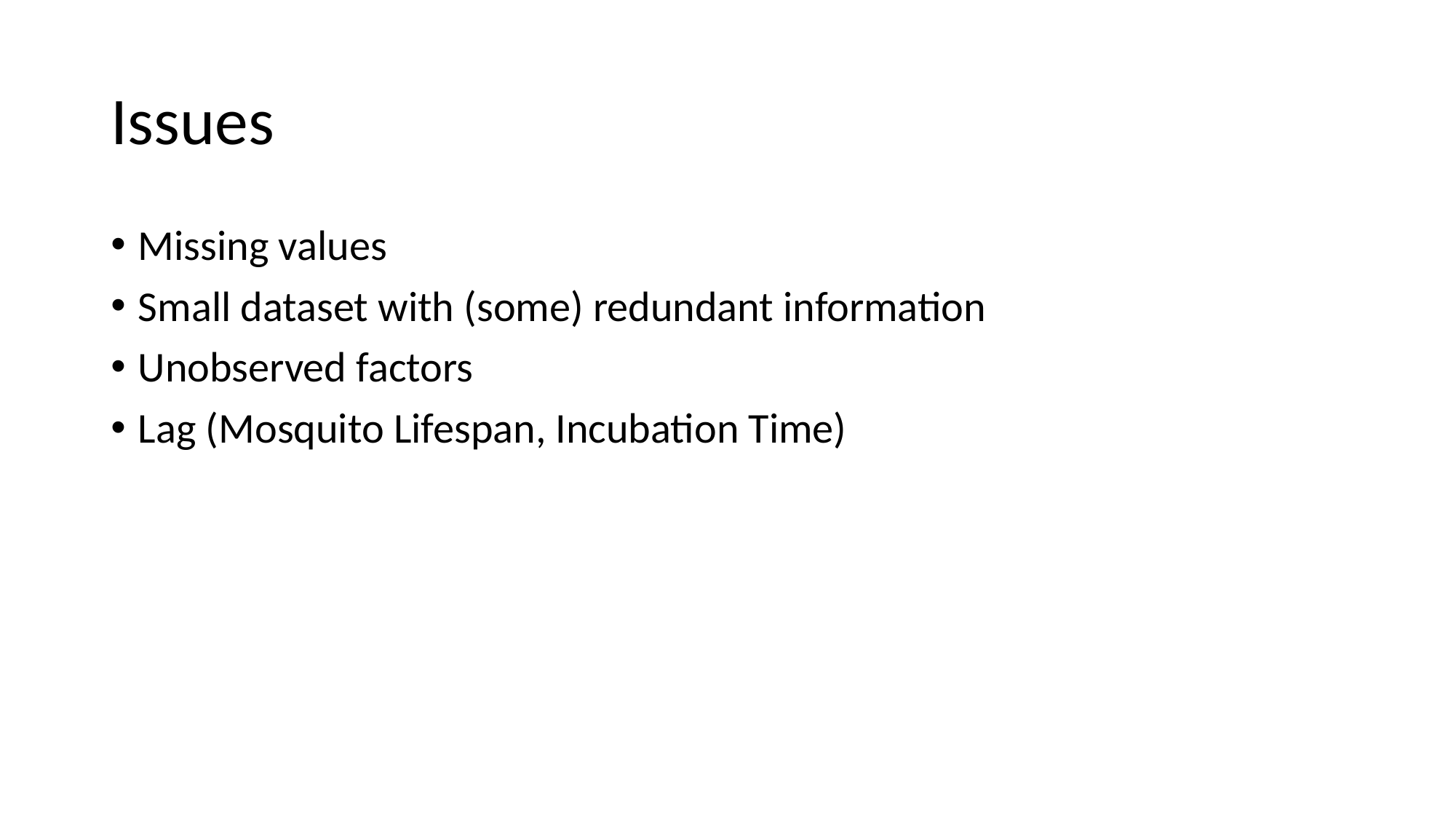

# Issues
Missing values
Small dataset with (some) redundant information
Unobserved factors
Lag (Mosquito Lifespan, Incubation Time)